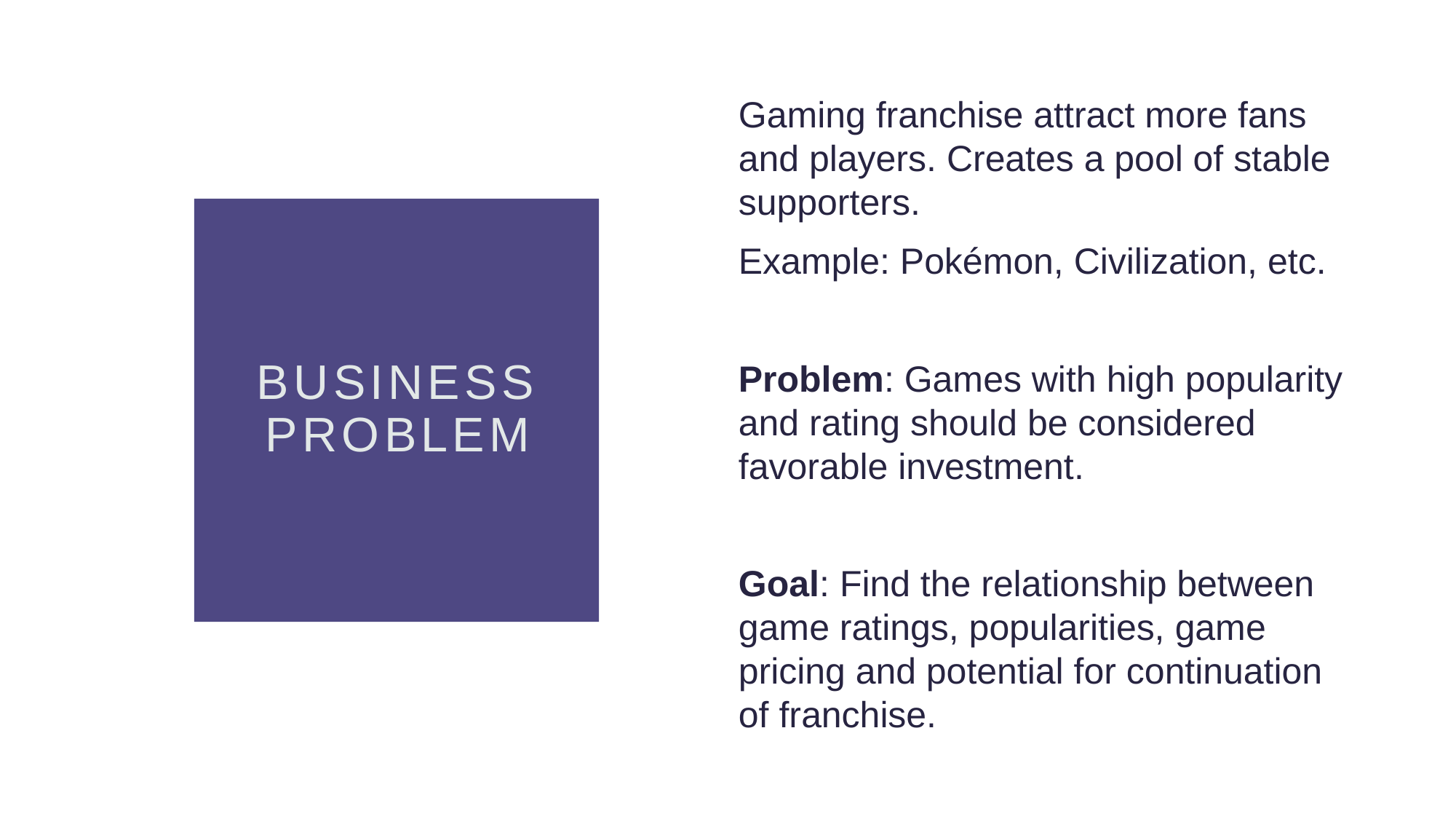

Gaming franchise attract more fans and players. Creates a pool of stable supporters.
Example: Pokémon, Civilization, etc.

Problem: Games with high popularity and rating should be considered favorable investment.

Goal: Find the relationship between game ratings, popularities, game pricing and potential for continuation of franchise.

# Business problem